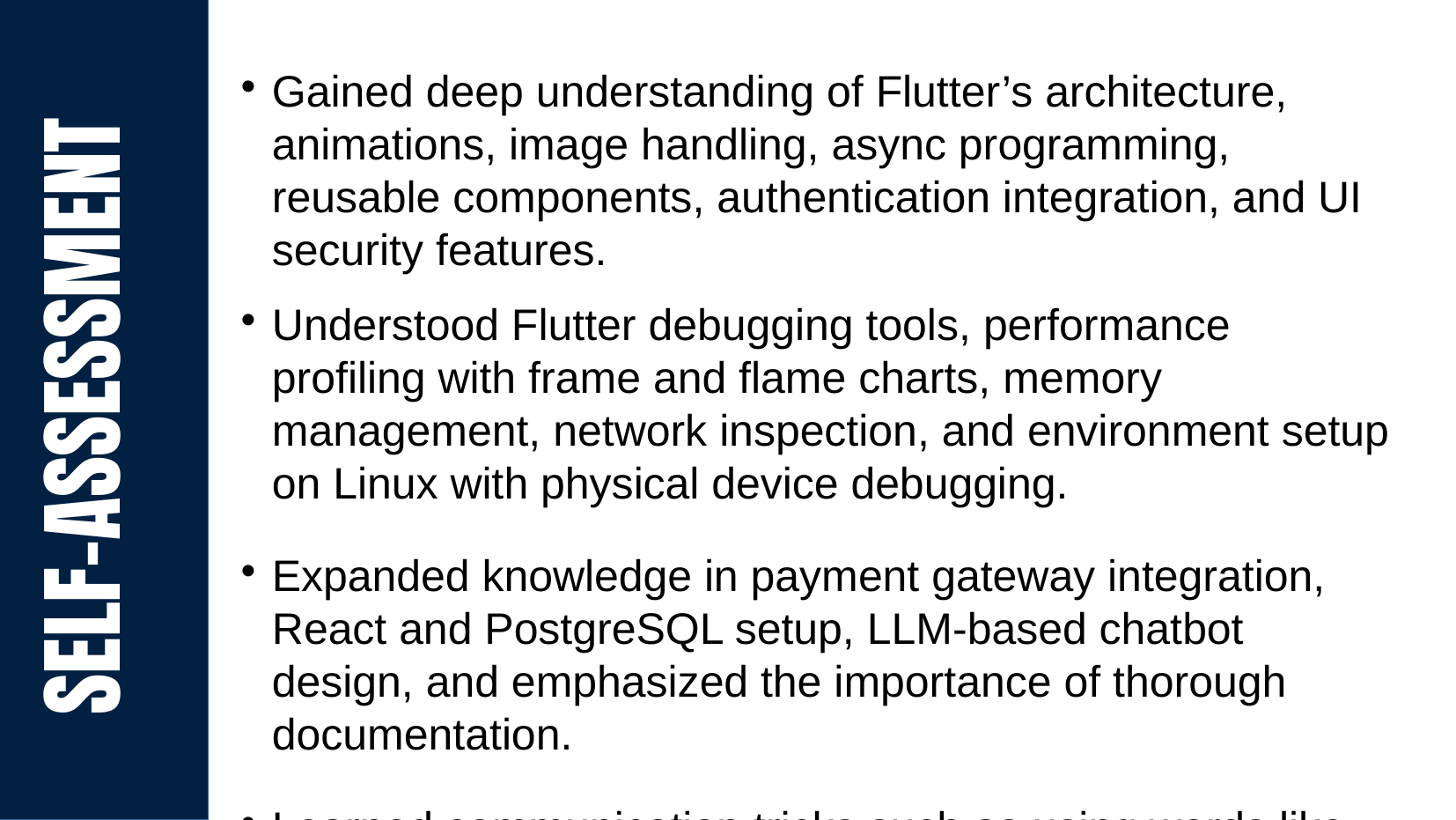

Gained deep understanding of Flutter’s architecture, animations, image handling, async programming, reusable components, authentication integration, and UI security features.
Understood Flutter debugging tools, performance profiling with frame and flame charts, memory management, network inspection, and environment setup on Linux with physical device debugging.
Expanded knowledge in payment gateway integration, React and PostgreSQL setup, LLM-based chatbot design, and emphasized the importance of thorough documentation.
Learned communication tricks such as using words like “exactly and”, “yes and” instead of using “no but”.
SELF-ASSESSMENT